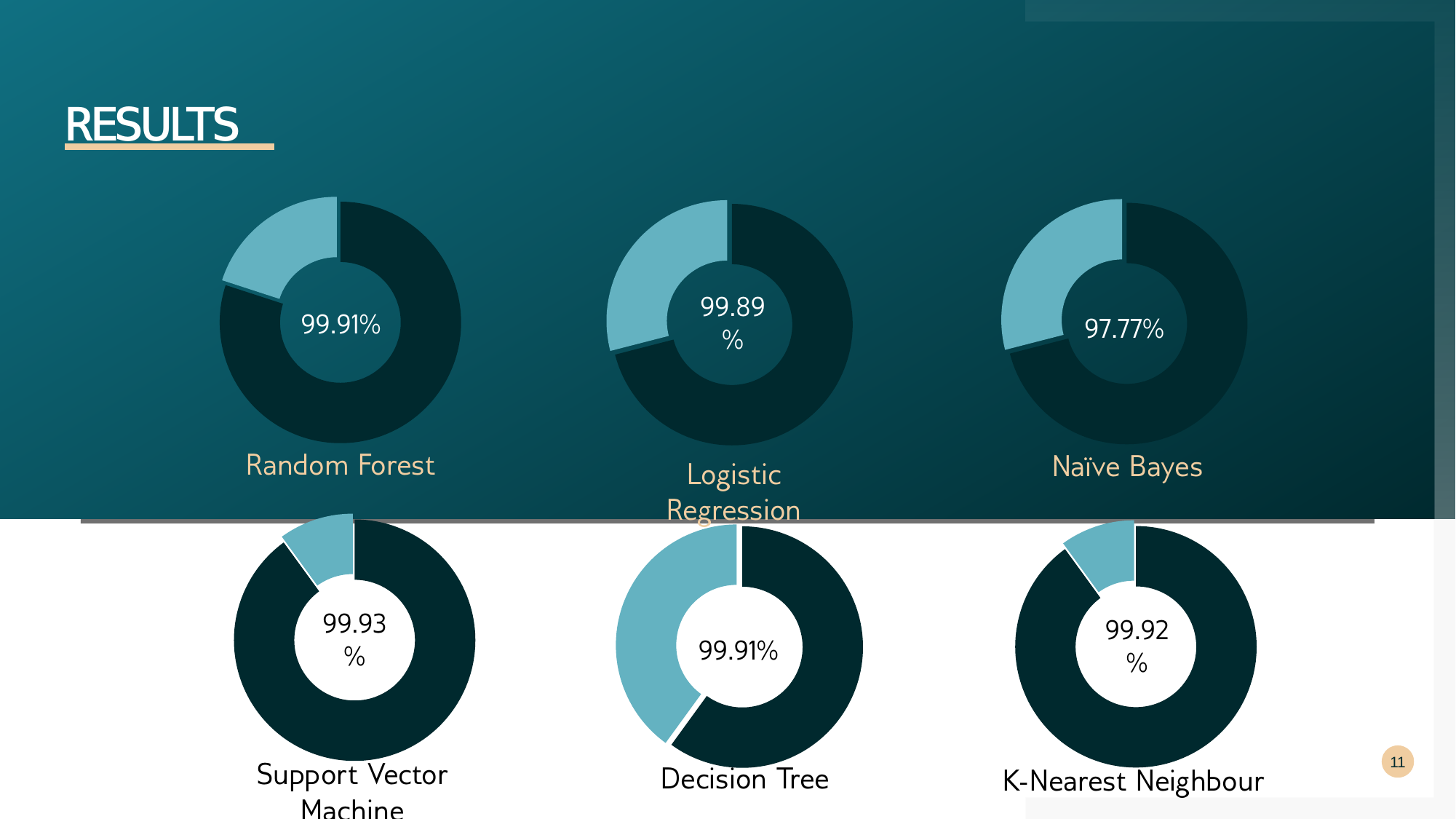

# RESULTS

### Chart

| Category | Sales |
|---|---|
| 1st Qtr | 80.0 |
| 2nd Qtr | 20.0 |

### Chart

| Category |
|---|

### Chart

| Category | Sales |
|---|---|
| 1st Qtr | 71.0 |
| 2nd Qtr | 29.0 |

### Chart

| Category | Sales |
|---|---|
| 1st Qtr | 71.0 |
| 2nd Qtr | 29.0 |
99.89%
99.91%
97.77%
Random Forest
Naïve Bayes
Logistic Regression

### Chart

| Category | Sales |
|---|---|
| 1st Qtr | 90.0 |
| 2nd Qtr | 10.0 |

### Chart

| Category | Sales |
|---|---|
| 1st Qtr | 90.0 |
| 2nd Qtr | 10.0 |

### Chart

| Category | Sales |
|---|---|
| 1st Qtr | 60.0 |
| 2nd Qtr | 40.0 |
99.93%
99.92%
99.91%
11
Support Vector Machine
Decision Tree
K-Nearest Neighbour